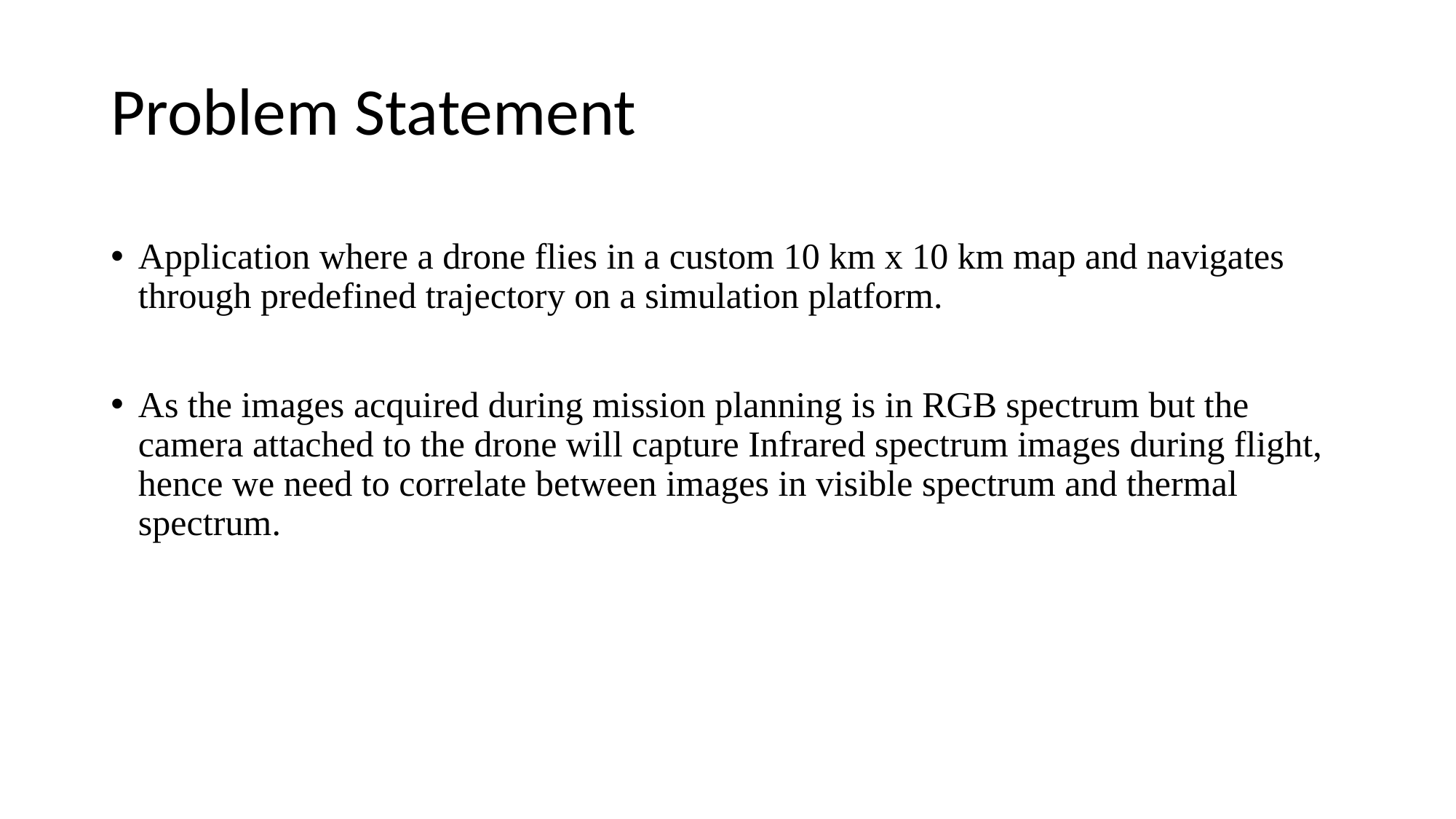

# Problem Statement
Application where a drone flies in a custom 10 km x 10 km map and navigates through predefined trajectory on a simulation platform.

As the images acquired during mission planning is in RGB spectrum but the camera attached to the drone will capture Infrared spectrum images during flight, hence we need to correlate between images in visible spectrum and thermal spectrum.